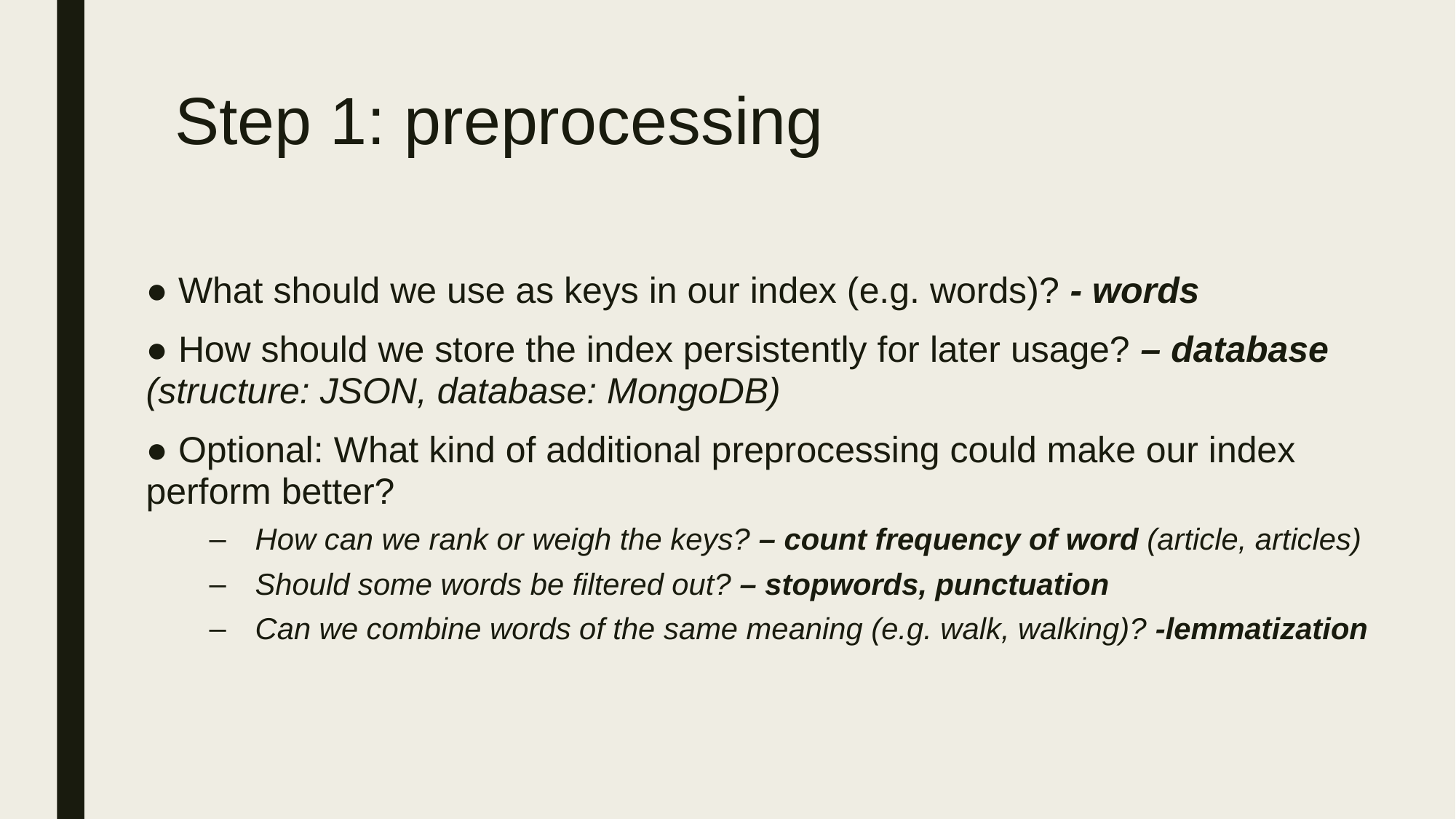

# Step 1: preprocessing
● What should we use as keys in our index (e.g. words)? - words
● How should we store the index persistently for later usage? – database (structure: JSON, database: MongoDB)
● Optional: What kind of additional preprocessing could make our index perform better?
How can we rank or weigh the keys? – count frequency of word (article, articles)
Should some words be filtered out? – stopwords, punctuation
Can we combine words of the same meaning (e.g. walk, walking)? -lemmatization